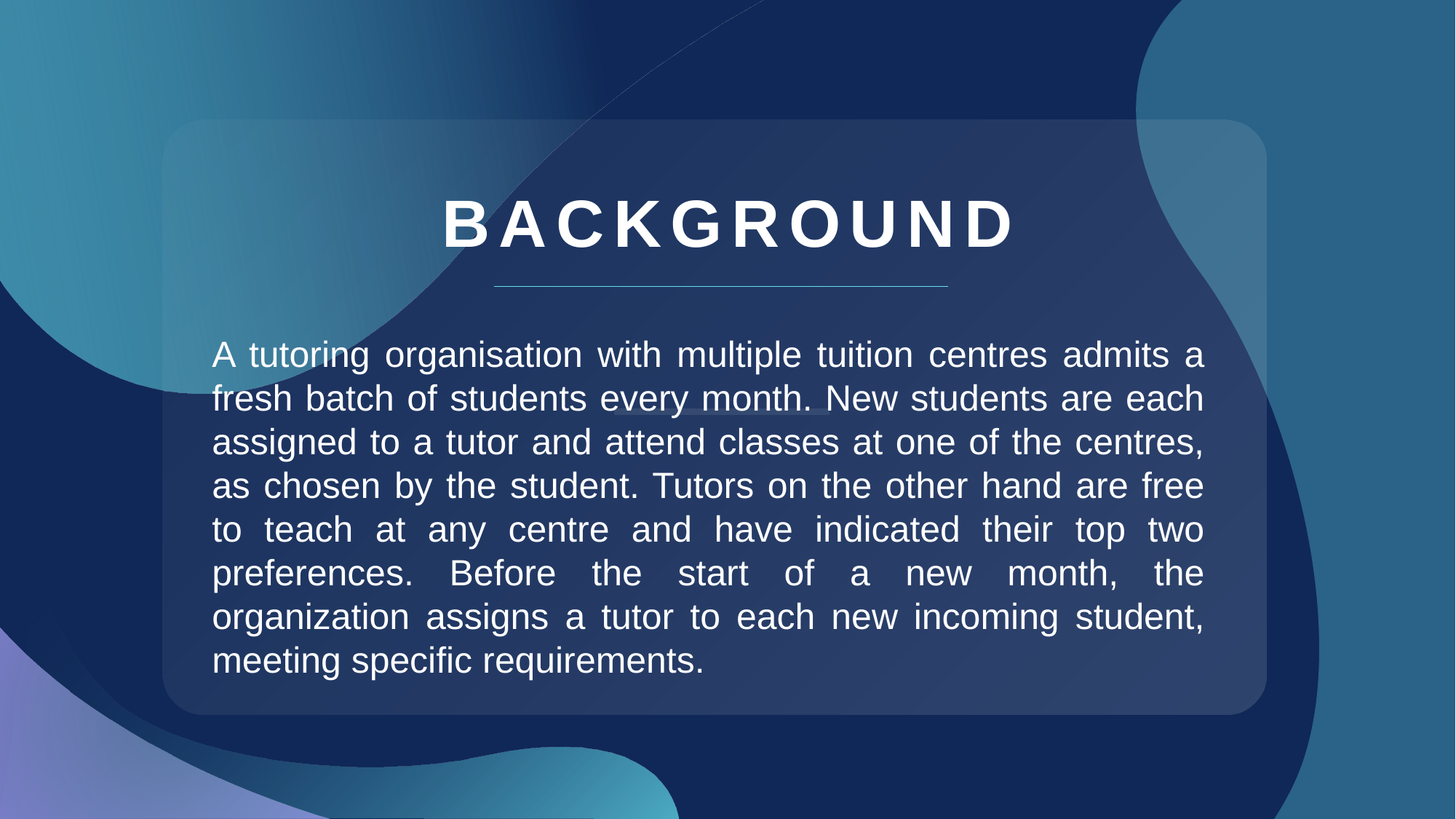

# Background
A tutoring organisation with multiple tuition centres admits a fresh batch of students every month. New students are each assigned to a tutor and attend classes at one of the centres, as chosen by the student. Tutors on the other hand are free to teach at any centre and have indicated their top two preferences. Before the start of a new month, the organization assigns a tutor to each new incoming student, meeting specific requirements.